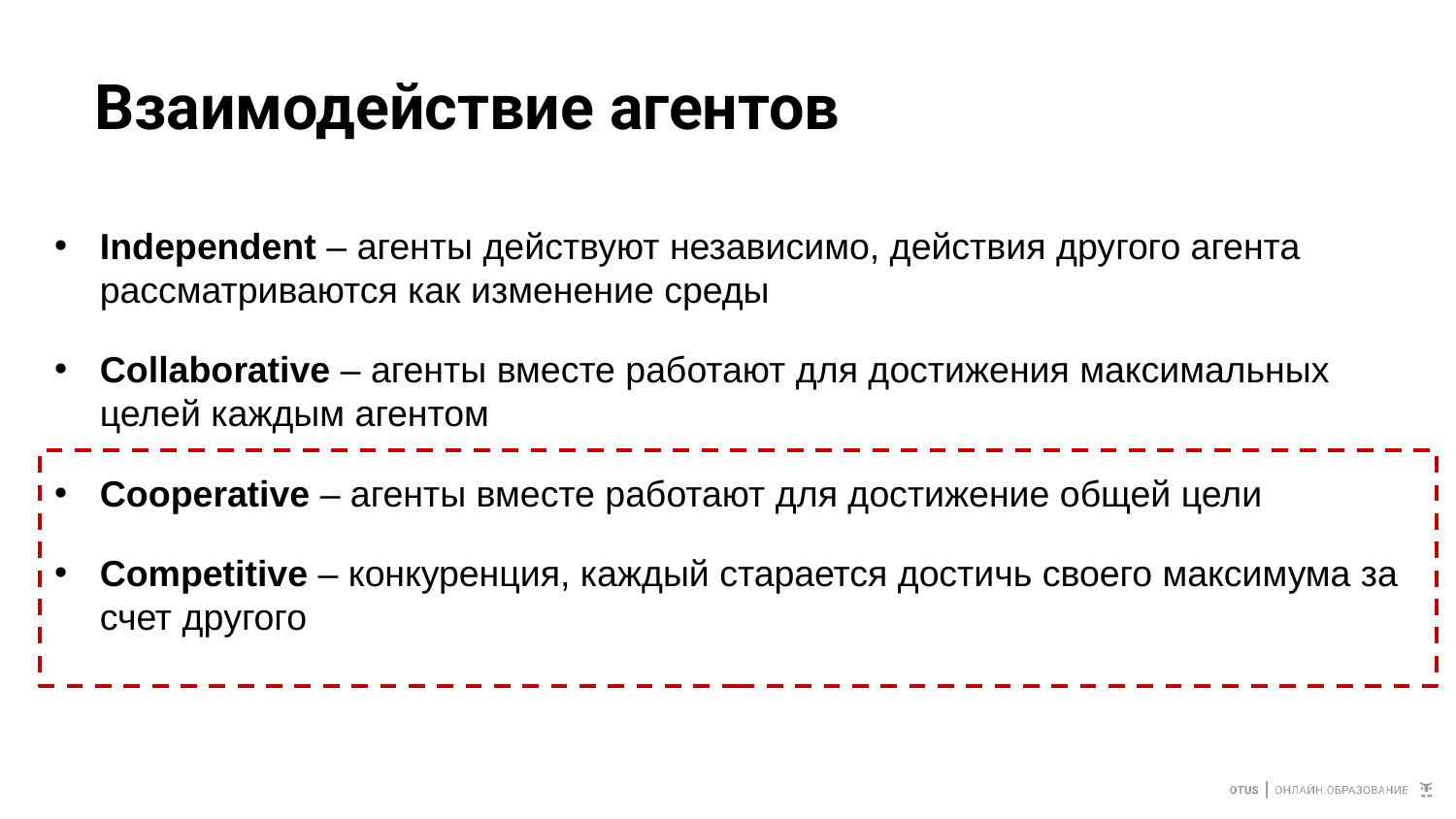

# Взаимодействие агентов
Independent – агенты действуют независимо, действия другого агента рассматриваются как изменение среды
Collaborative – агенты вместе работают для достижения максимальных целей каждым агентом
Cooperative – агенты вместе работают для достижение общей цели
Сompetitive – конкуренция, каждый старается достичь своего максимума за счет другого